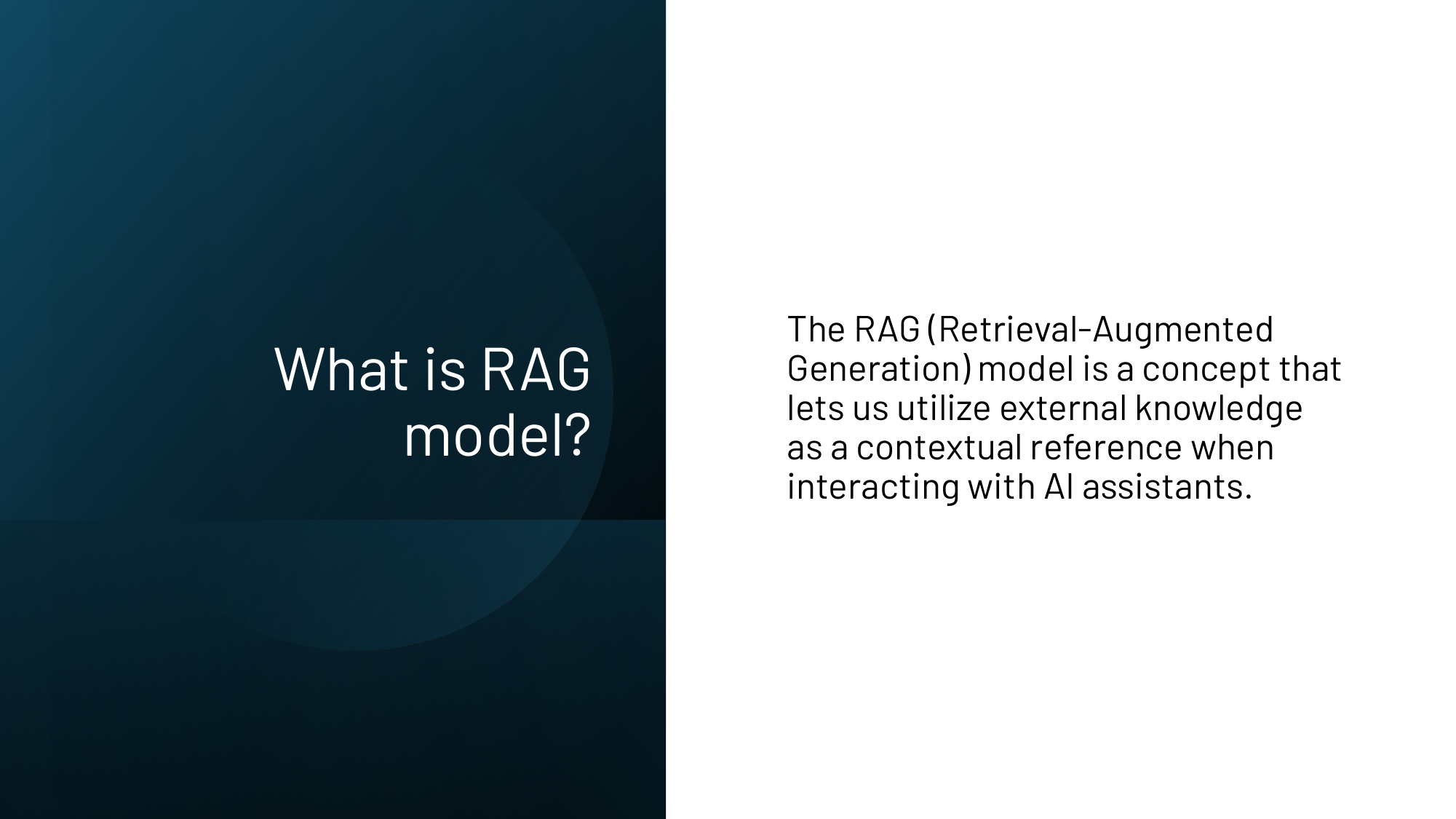

# What is RAG model?

The RAG (Retrieval-Augmented Generation) model is a concept that lets us utilize external knowledge as a contextual reference when interacting with AI assistants.